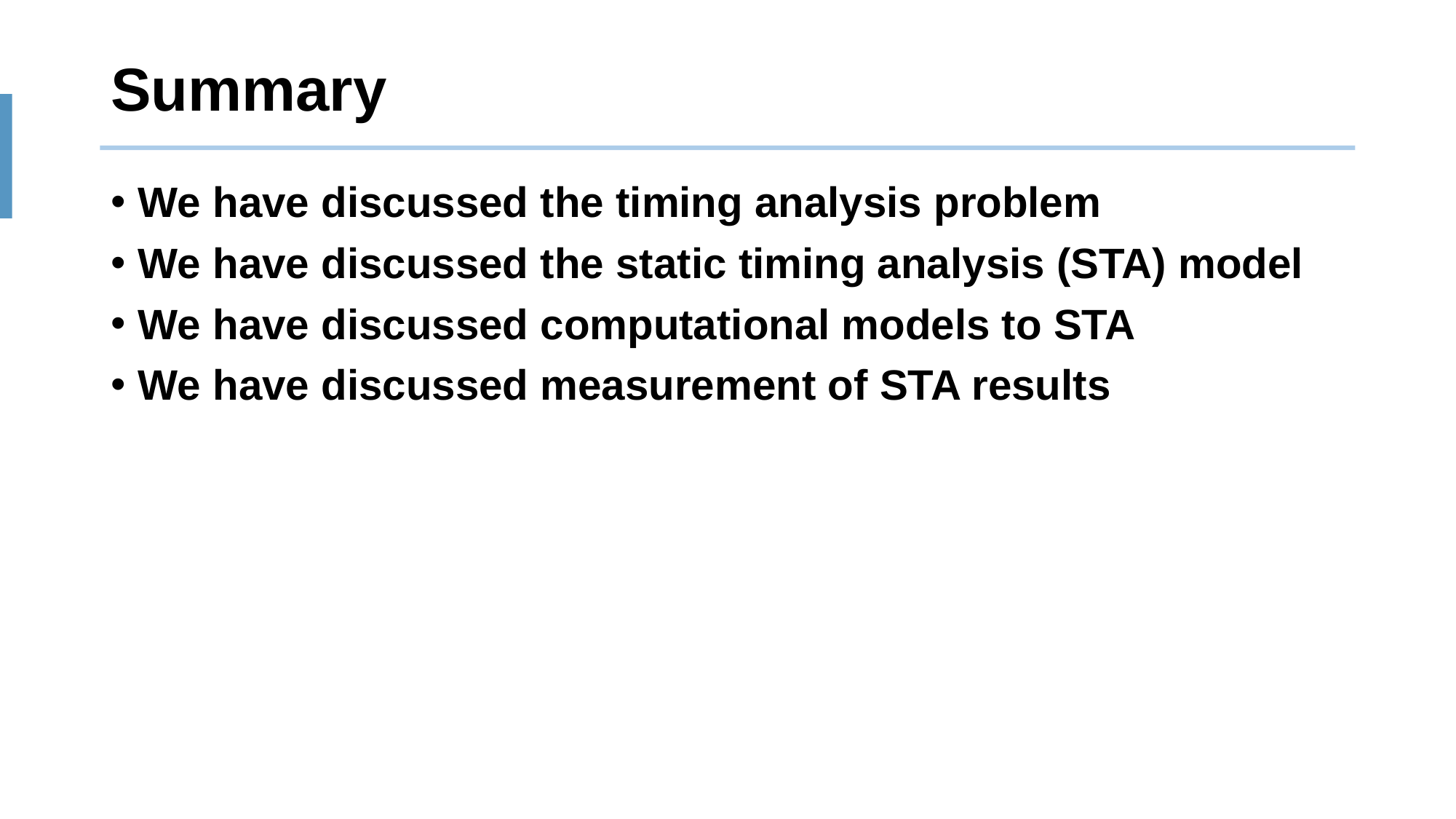

# Summary
We have discussed the timing analysis problem
We have discussed the static timing analysis (STA) model
We have discussed computational models to STA
We have discussed measurement of STA results